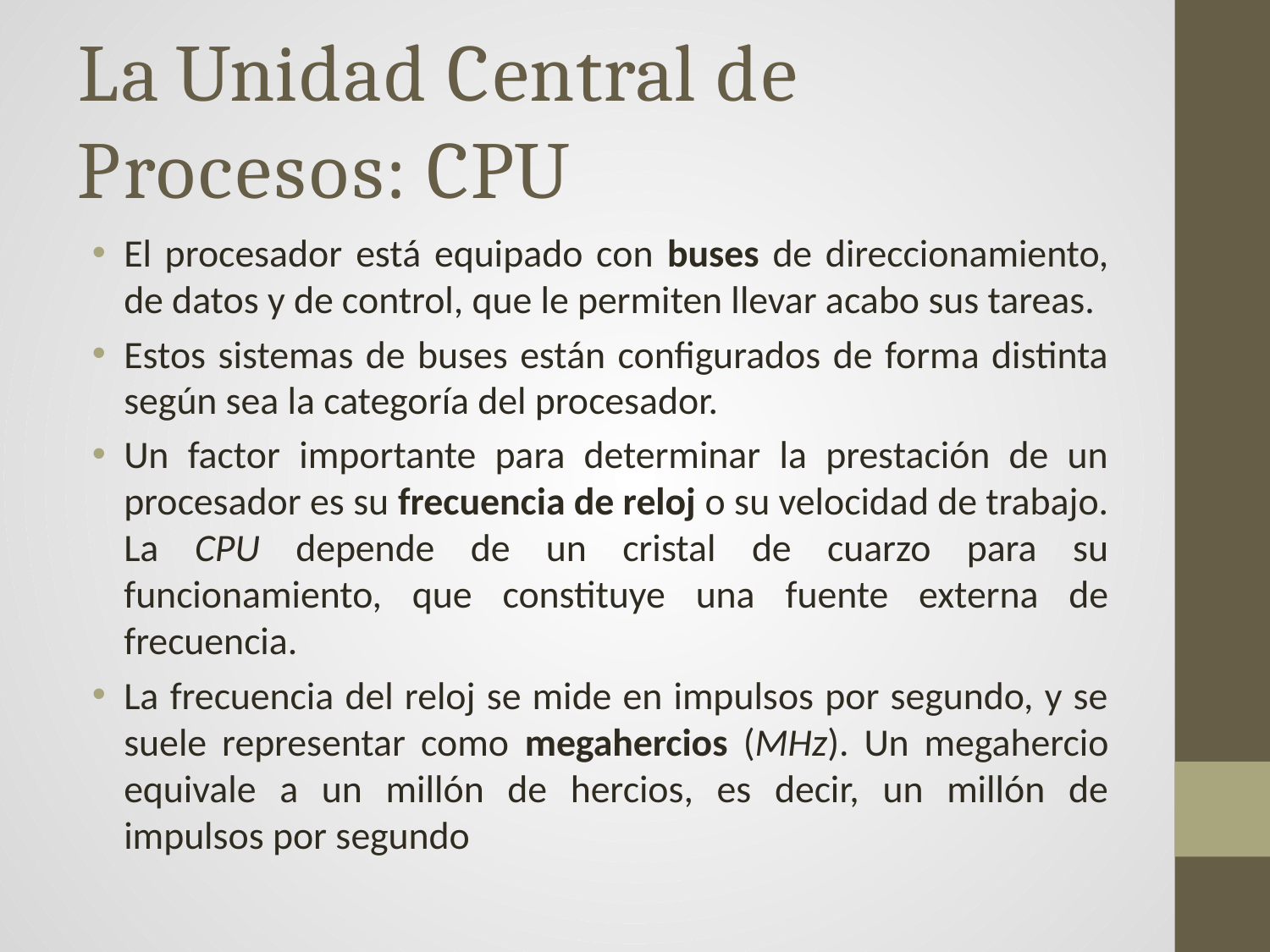

# La Unidad Central de Procesos: CPU
El procesador está equipado con buses de direccionamiento, de datos y de control, que le permiten llevar acabo sus tareas.
Estos sistemas de buses están configurados de forma distinta según sea la categoría del procesador.
Un factor importante para determinar la prestación de un procesador es su frecuencia de reloj o su velocidad de trabajo. La CPU depende de un cristal de cuarzo para su funcionamiento, que constituye una fuente externa de frecuencia.
La frecuencia del reloj se mide en impulsos por segundo, y se suele representar como megahercios (MHz). Un megahercio equivale a un millón de hercios, es decir, un millón de impulsos por segundo